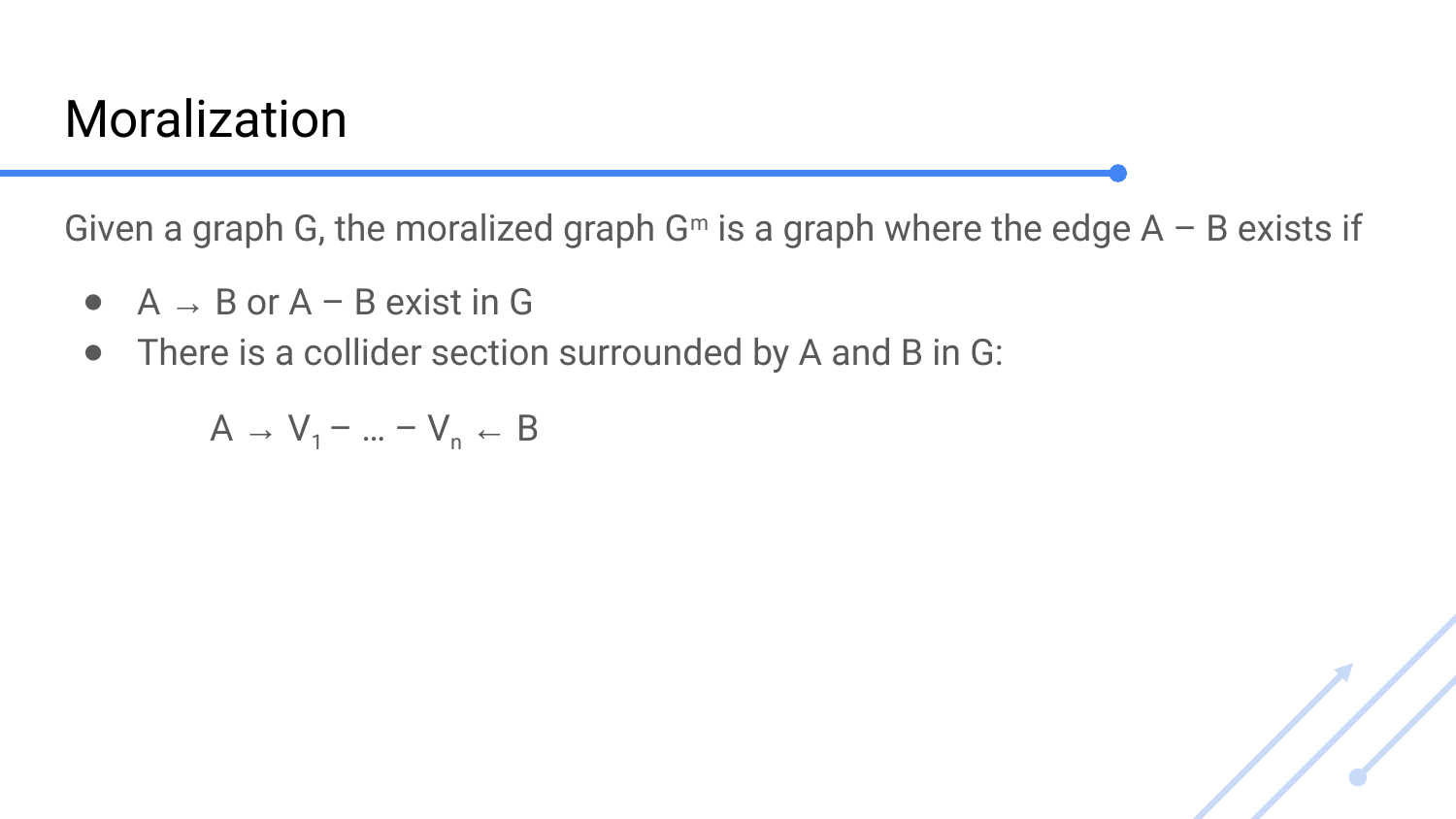

# Moralization
Given a graph G, the moralized graph Gm is a graph where the edge A – B exists if
A → B or A – B exist in G
There is a collider section surrounded by A and B in G:
	A → V1 – … – Vn ← B